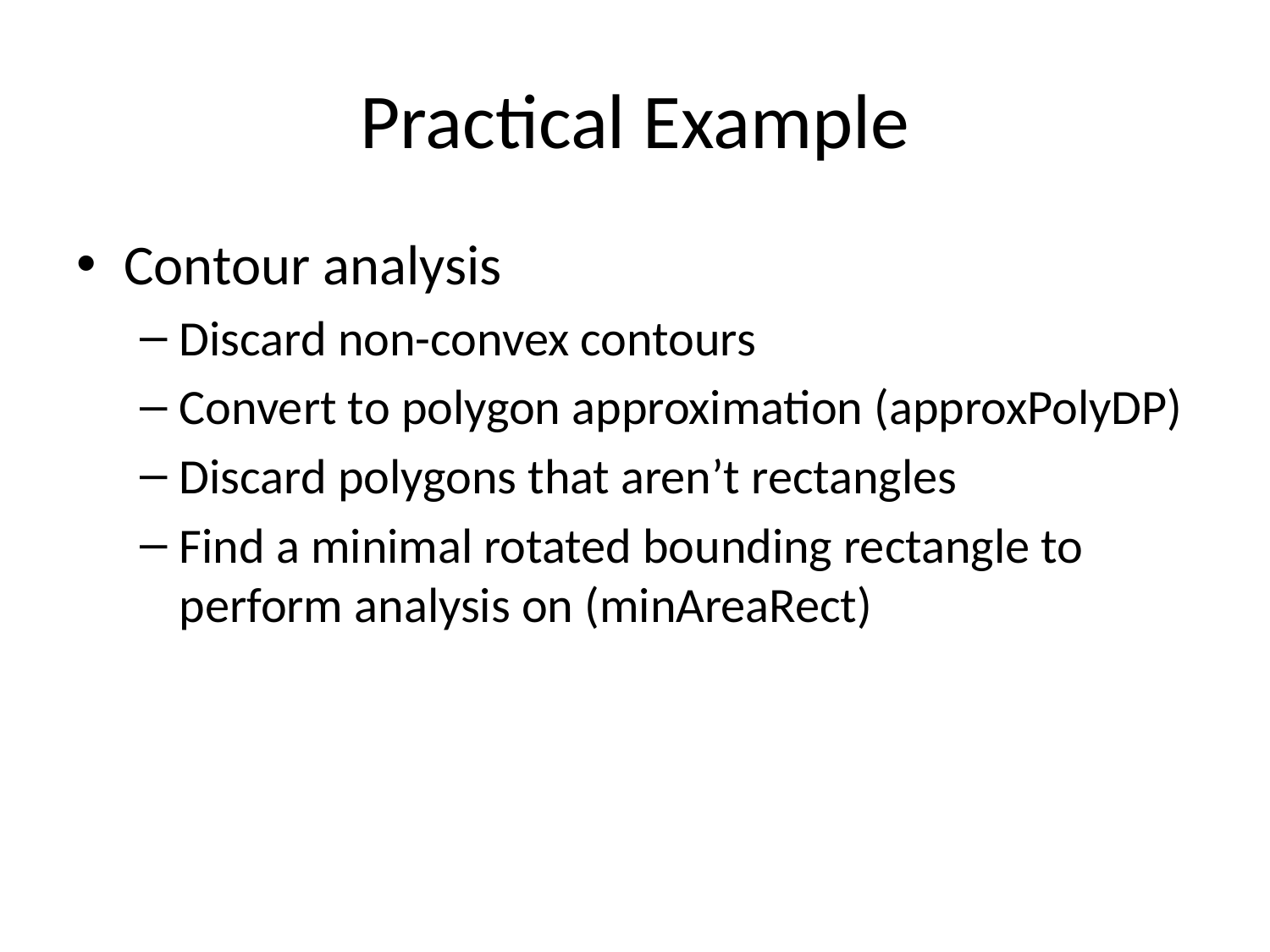

# Practical Example
Contour analysis
Discard non-convex contours
Convert to polygon approximation (approxPolyDP)
Discard polygons that aren’t rectangles
Find a minimal rotated bounding rectangle to perform analysis on (minAreaRect)